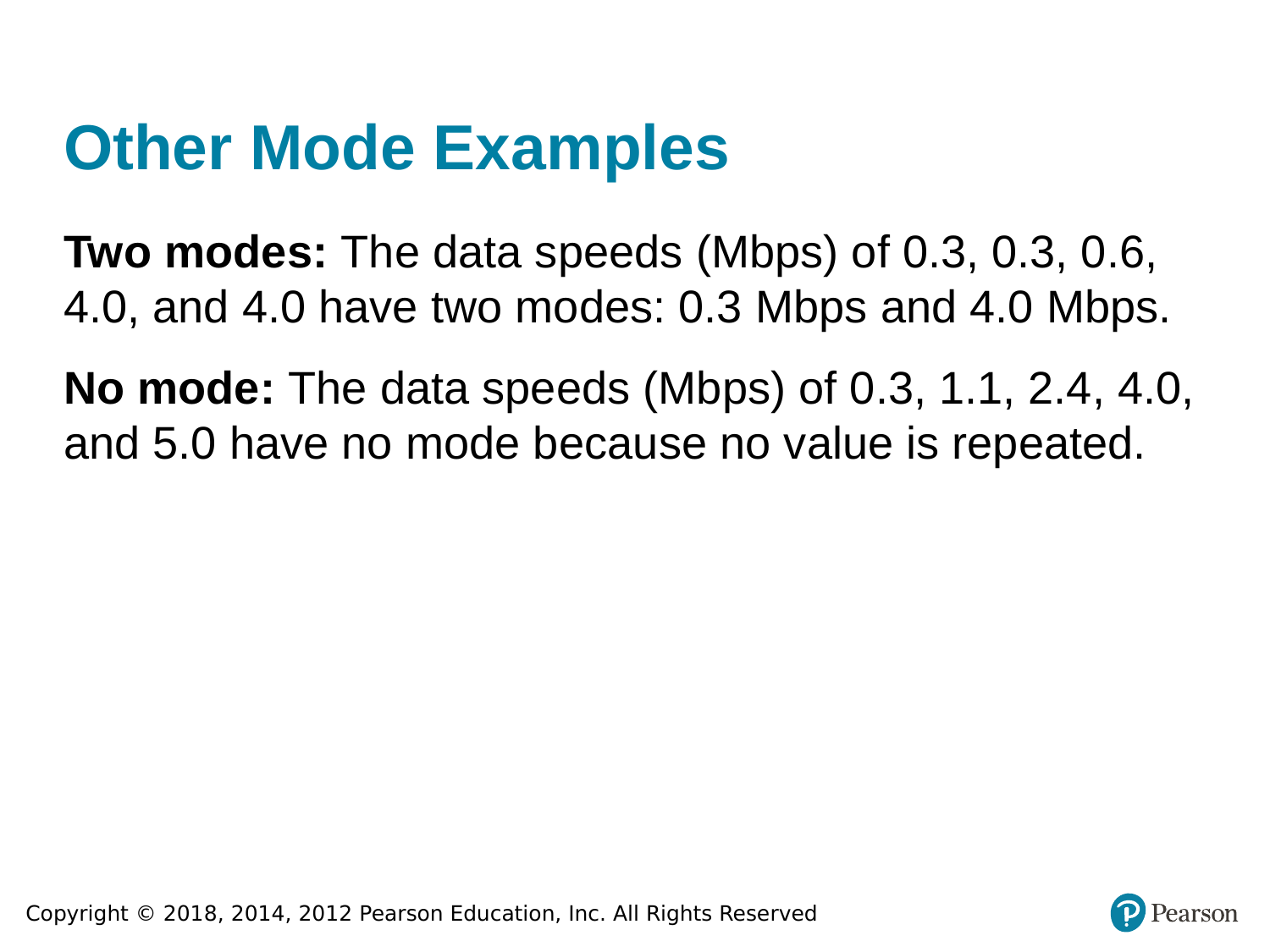

# Other Mode Examples
Two modes: The data speeds (Mbps) of 0.3, 0.3, 0.6, 4.0, and 4.0 have two modes: 0.3 Mbps and 4.0 Mbps.
No mode: The data speeds (Mbps) of 0.3, 1.1, 2.4, 4.0, and 5.0 have no mode because no value is repeated.